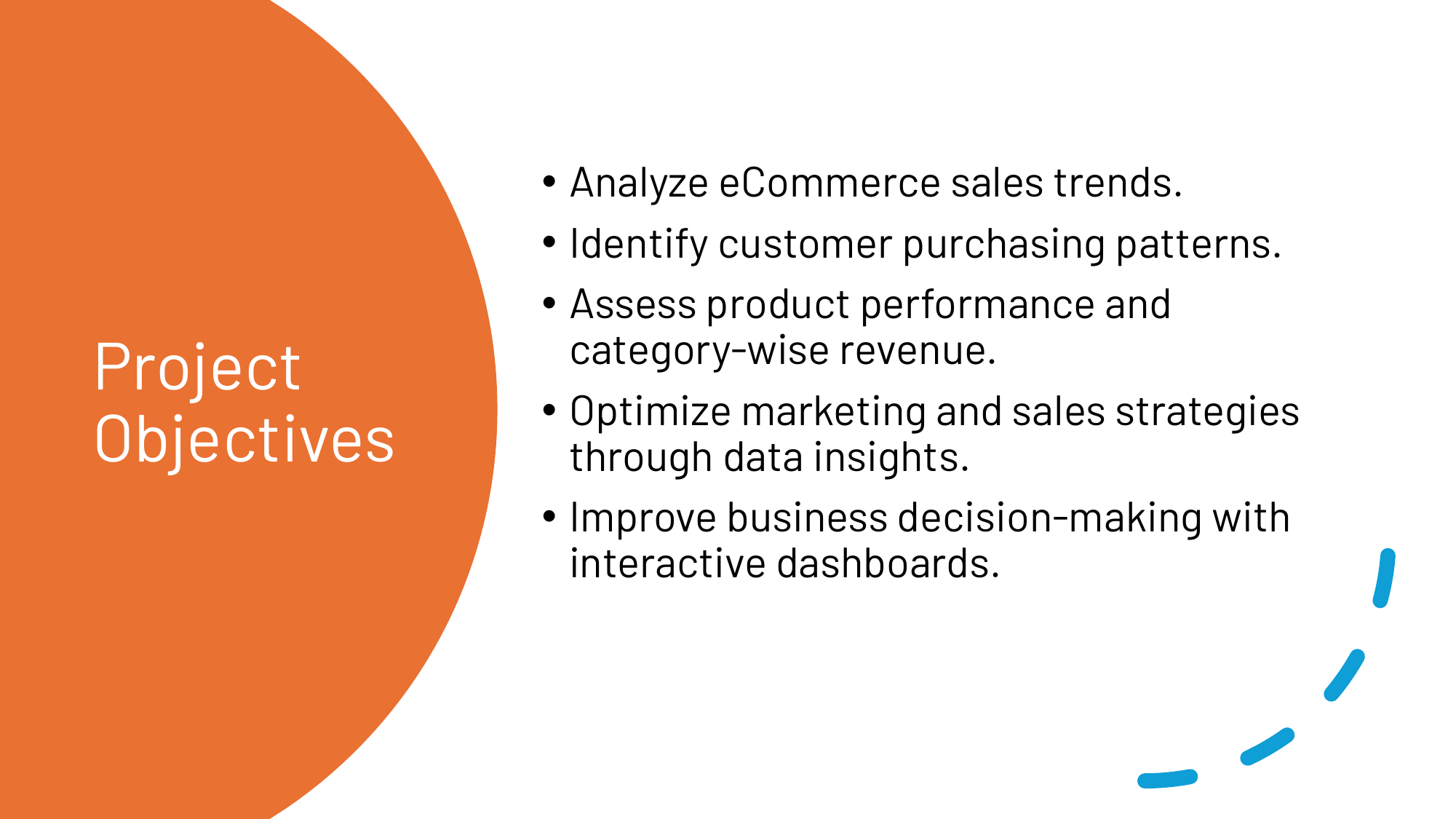

Analyze eCommerce sales trends.
Identify customer purchasing patterns.
Assess product performance and category-wise revenue.
Optimize marketing and sales strategies through data insights.
Improve business decision-making with interactive dashboards.

# Project Objectives